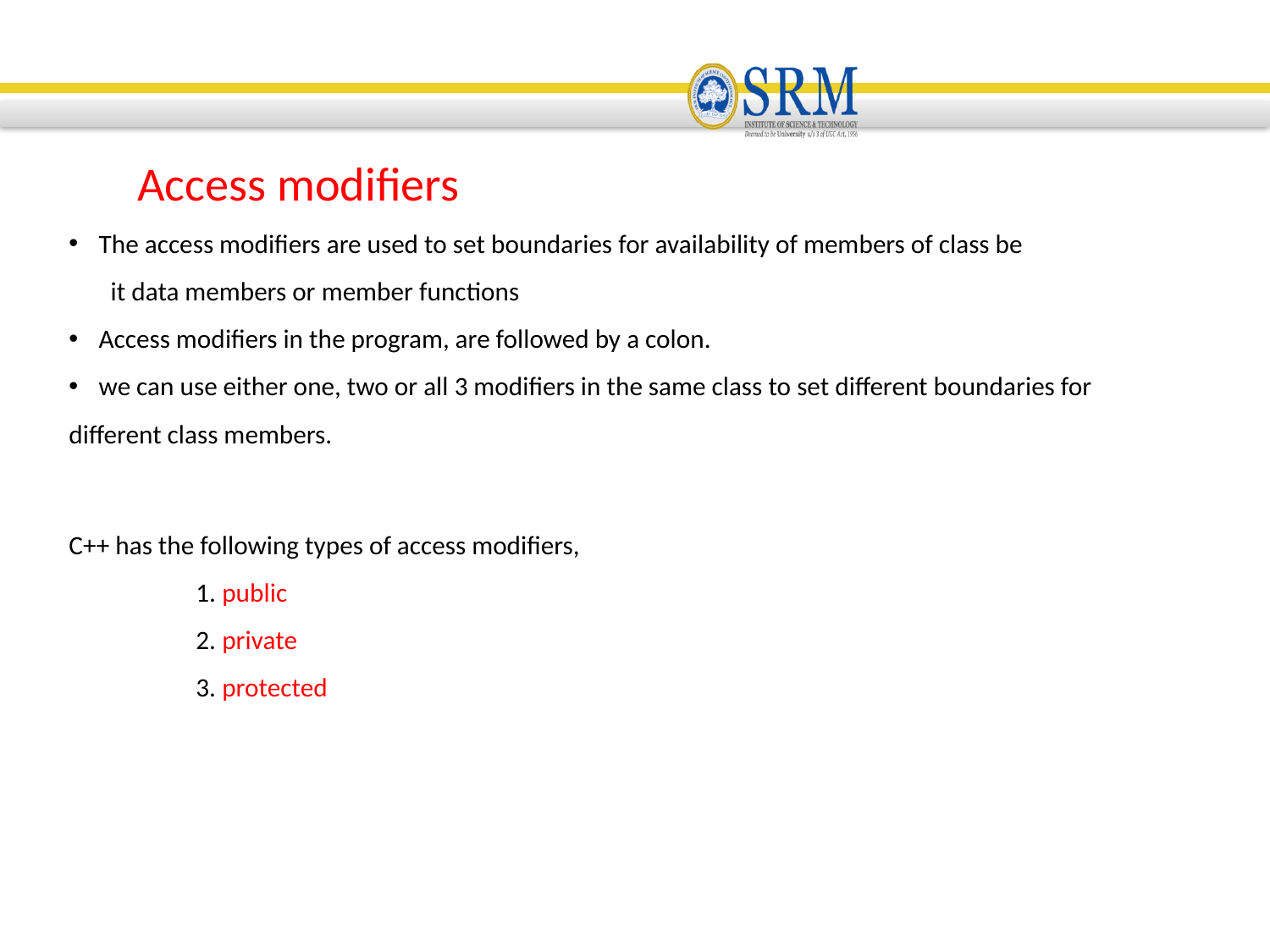

Access modifiers
The access modifiers are used to set boundaries for availability of members of class be
       it data members or member functions
Access modifiers in the program, are followed by a colon.
we can use either one, two or all 3 modifiers in the same class to set different boundaries for
different class members.

C++ has the following types of access modifiers,
	1. public
	2. private
	3. protected